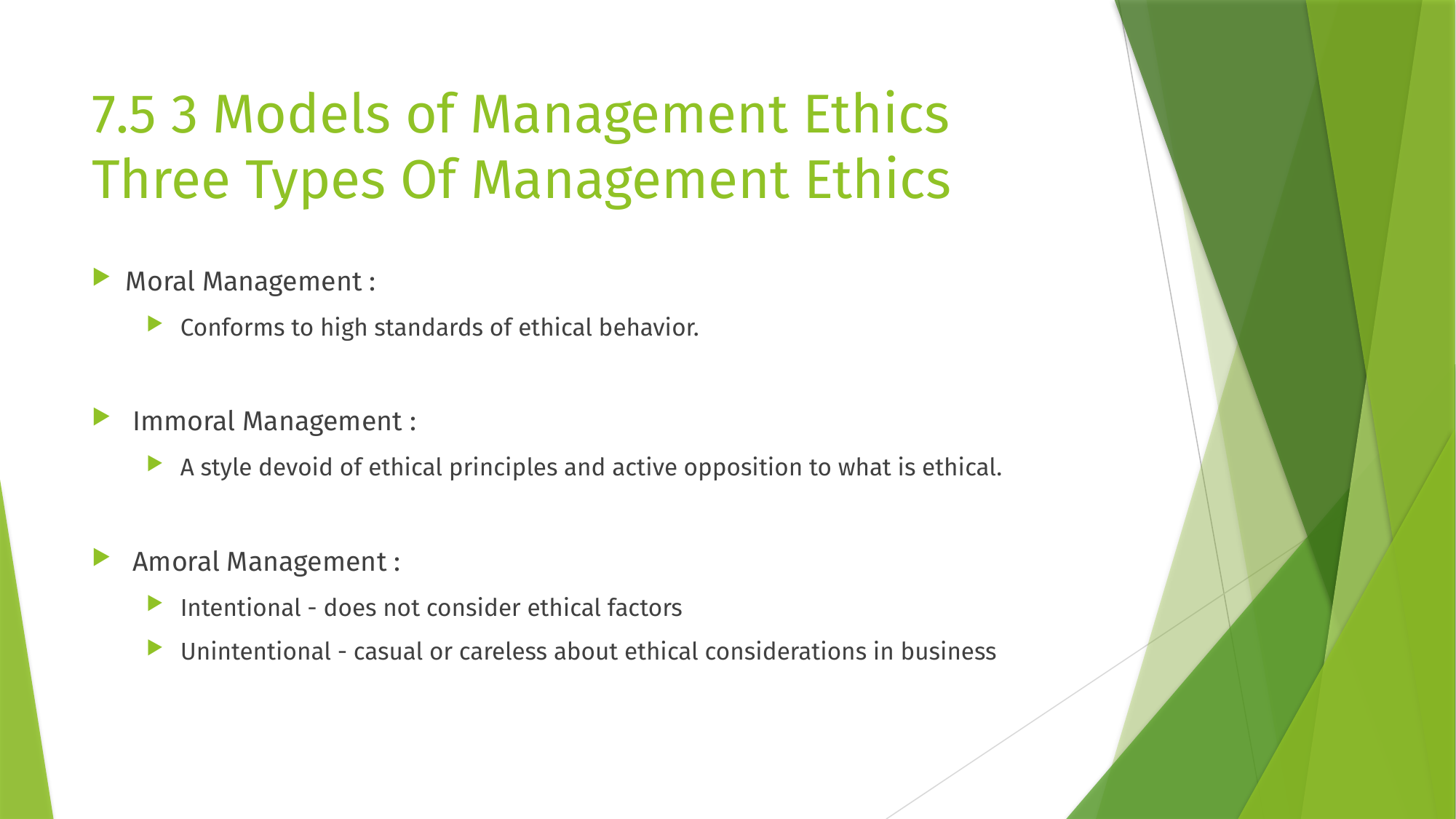

# 7.5 3 Models of Management Ethics Three Types Of Management Ethics
Moral Management :
Conforms to high standards of ethical behavior.

Immoral Management :
A style devoid of ethical principles and active opposition to what is ethical.

Amoral Management :
Intentional - does not consider ethical factors
Unintentional - casual or careless about ethical considerations in business